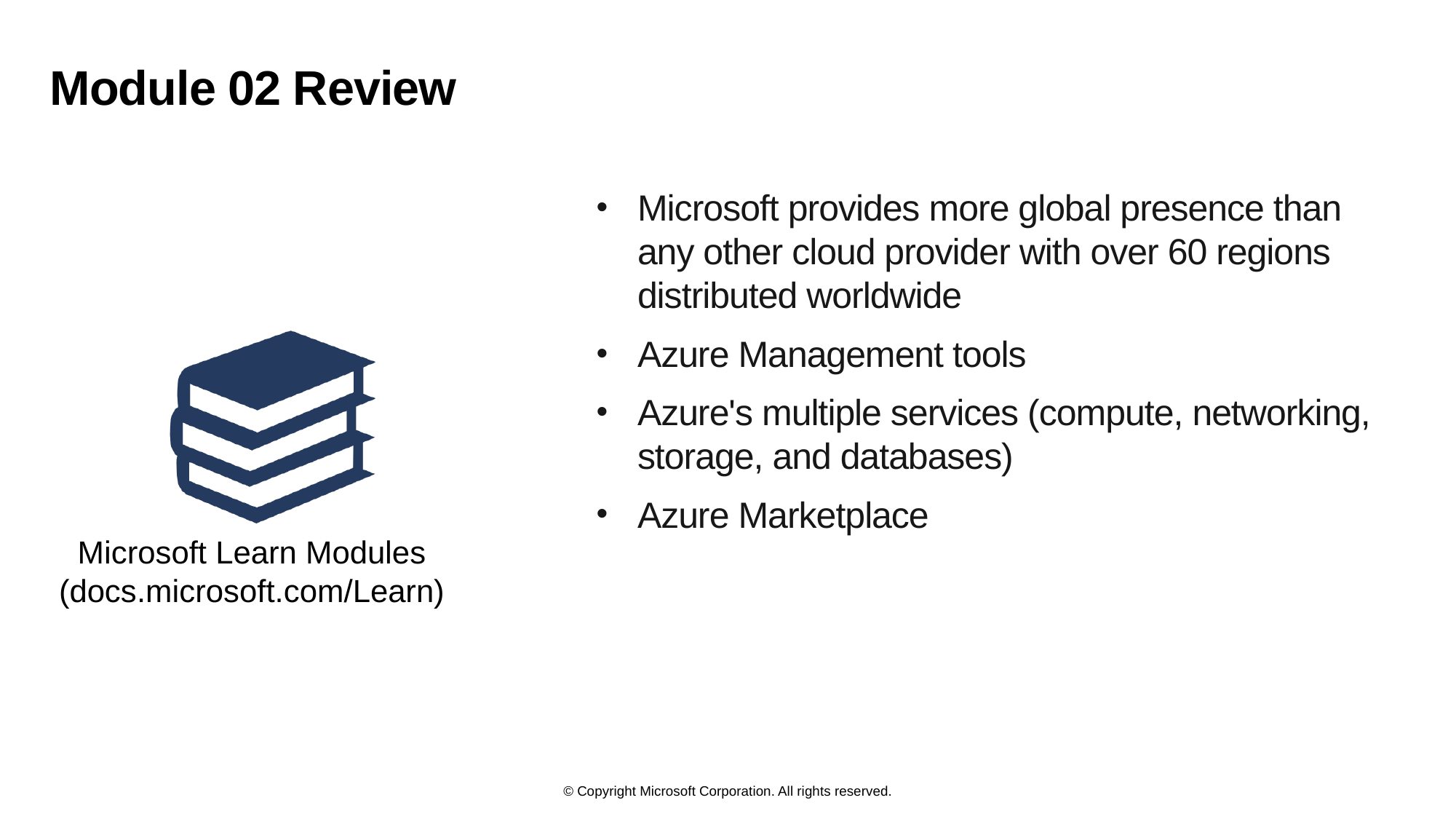

# Module 02 Review
Microsoft provides more global presence than any other cloud provider with over 60 regions distributed worldwide
Azure Management tools
Azure's multiple services (compute, networking, storage, and databases)
Azure Marketplace

Microsoft Learn Modules (docs.microsoft.com/Learn)